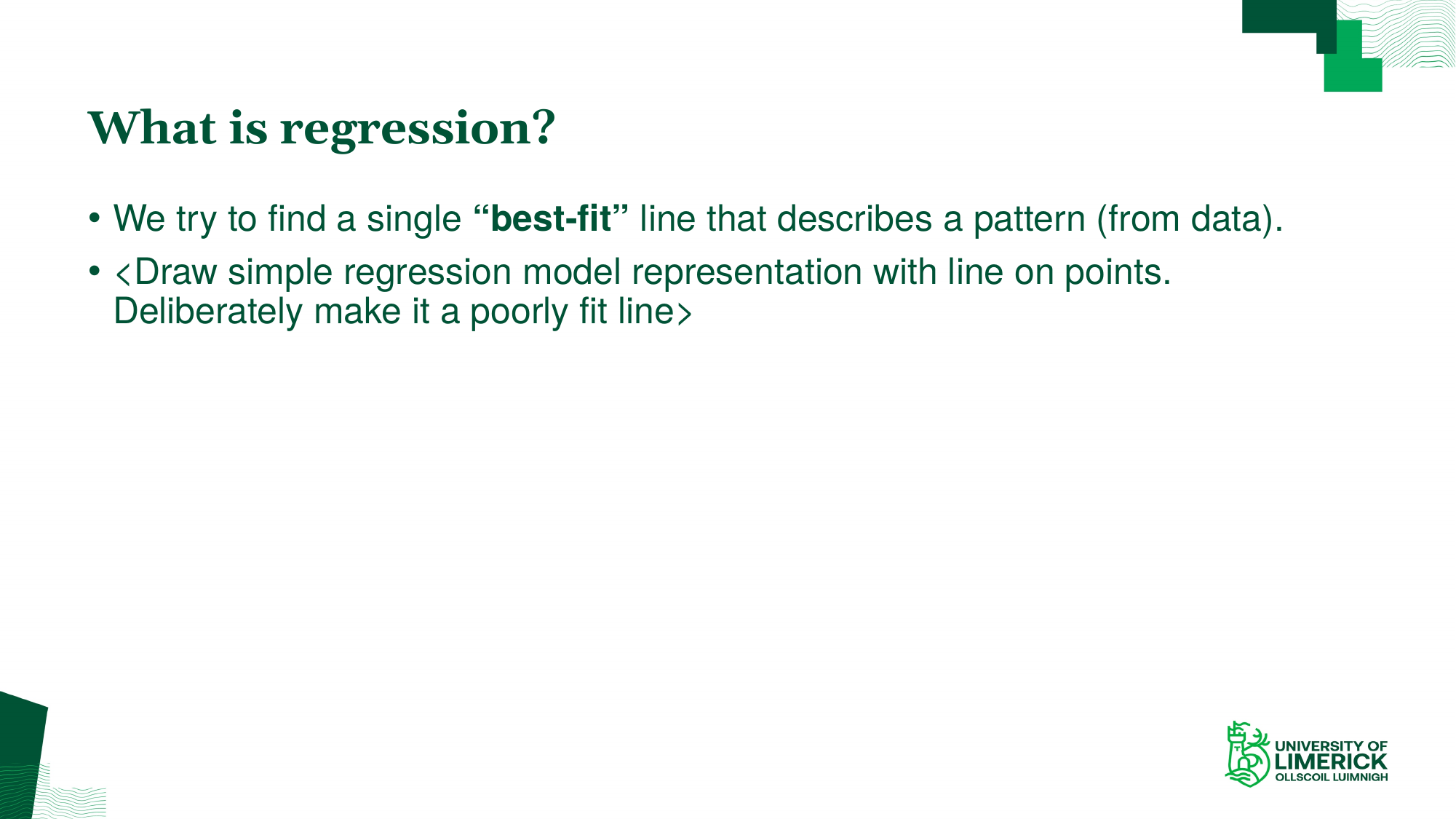

# What is regression?
We try to find a single “best-fit” line that describes a pattern (from data).
<Draw simple regression model representation with line on points. Deliberately make it a poorly fit line>